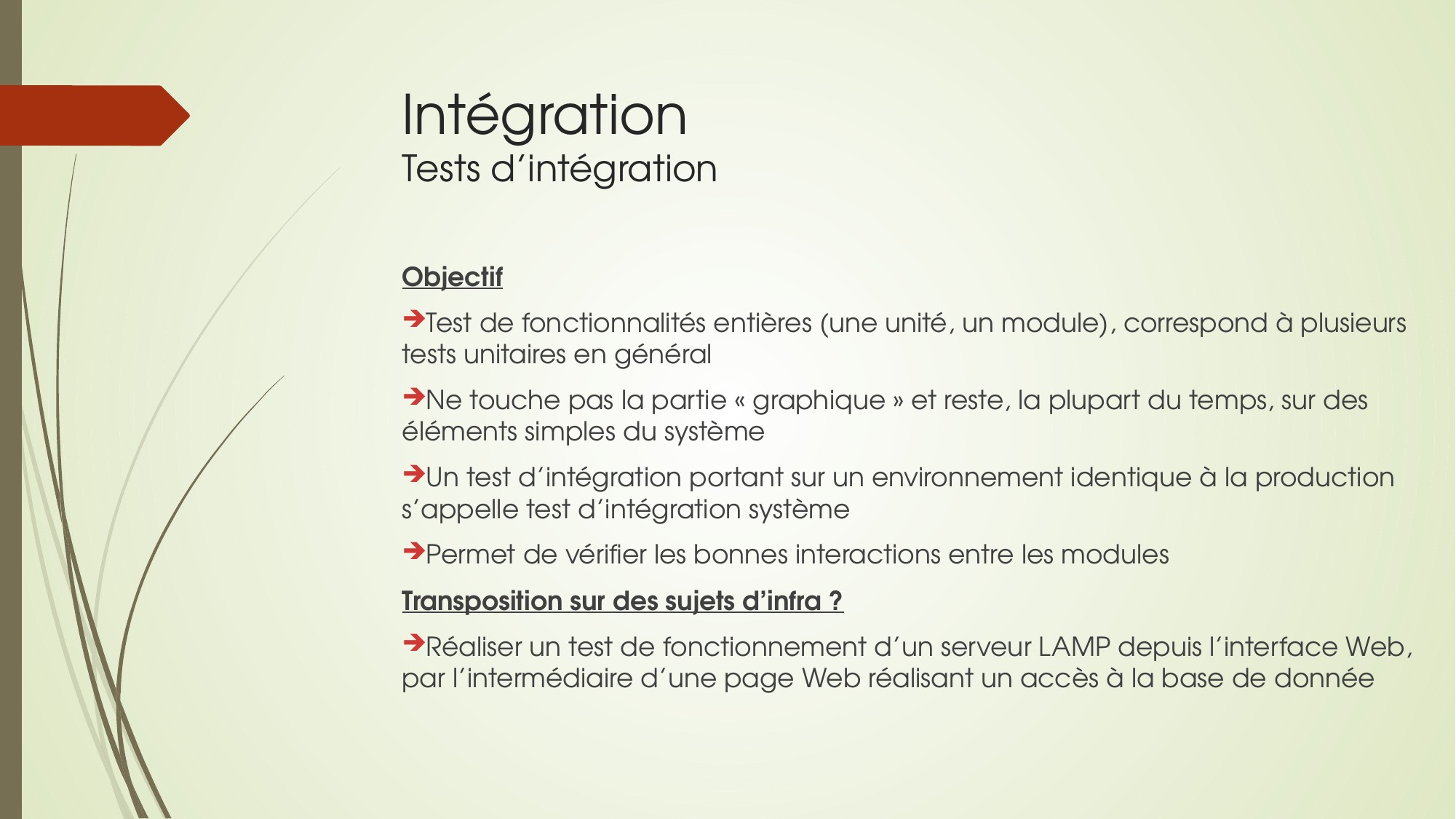

Intégration
Tests d’intégration
Objectif
Test de fonctionnalités entières (une unité, un module), correspond à plusieurs tests unitaires en général
Ne touche pas la partie « graphique » et reste, la plupart du temps, sur des éléments simples du système
Un test d’intégration portant sur un environnement identique à la production s’appelle test d’intégration système
Permet de vérifier les bonnes interactions entre les modules
Transposition sur des sujets d’infra ?
Réaliser un test de fonctionnement d’un serveur LAMP depuis l’interface Web, par l’intermédiaire d’une page Web réalisant un accès à la base de donnée